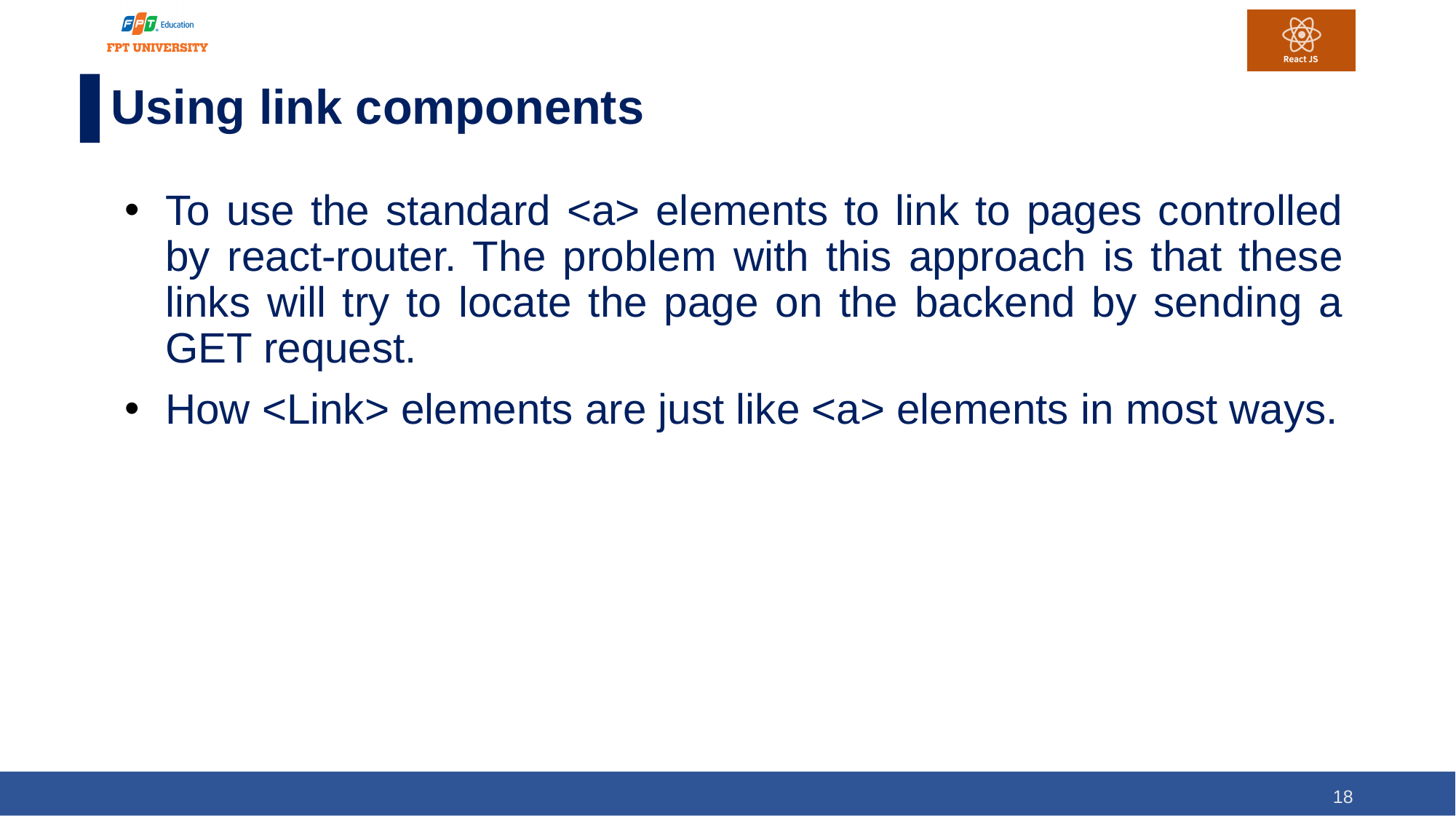

# Using link components
To use the standard <a> elements to link to pages controlled by react-router. The problem with this approach is that these links will try to locate the page on the backend by sending a GET request.
How <Link> elements are just like <a> elements in most ways.
18